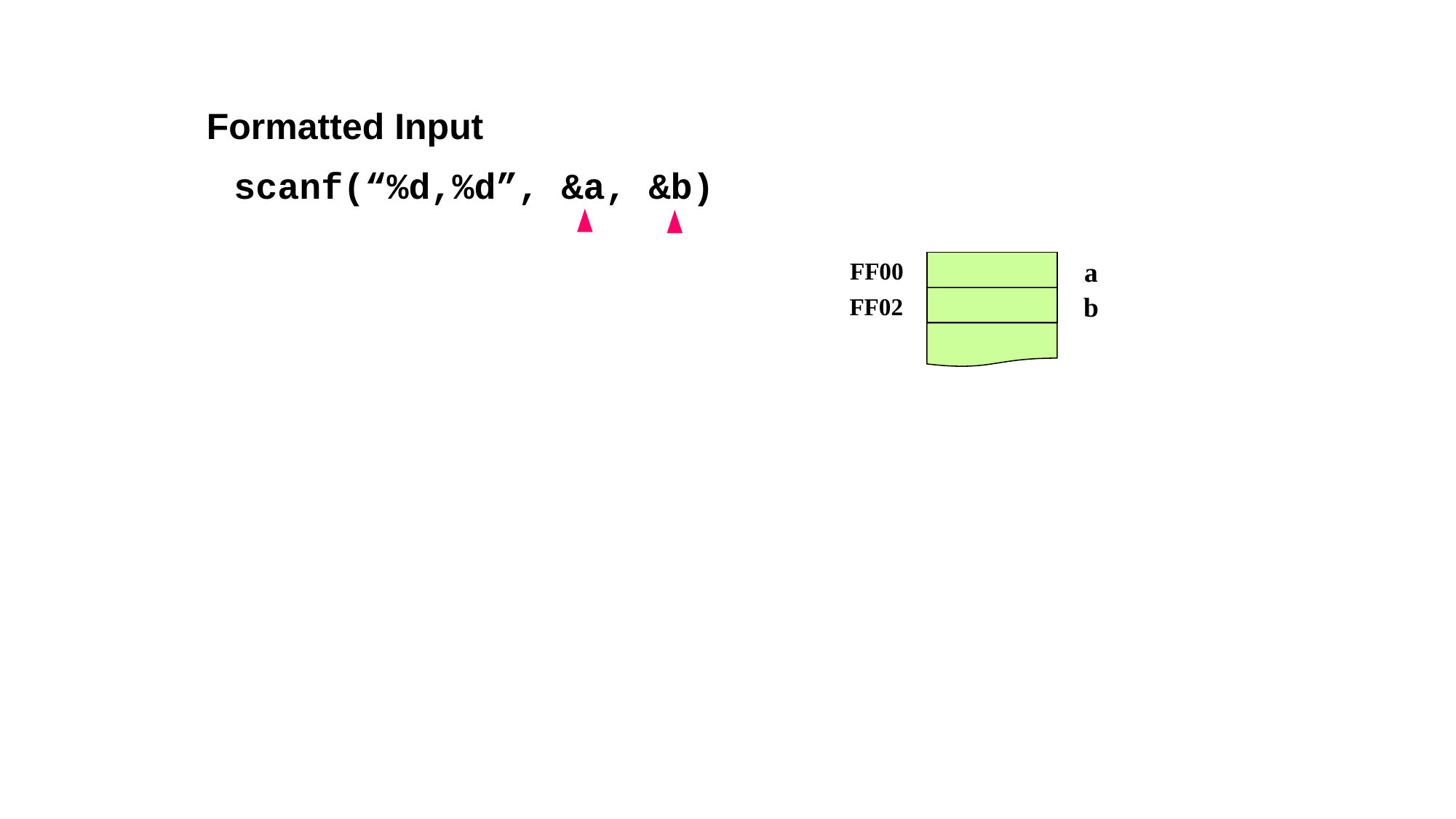

# Formatted Input
	scanf(“%d,%d”, &a, &b)

FF00
a

FF02
b